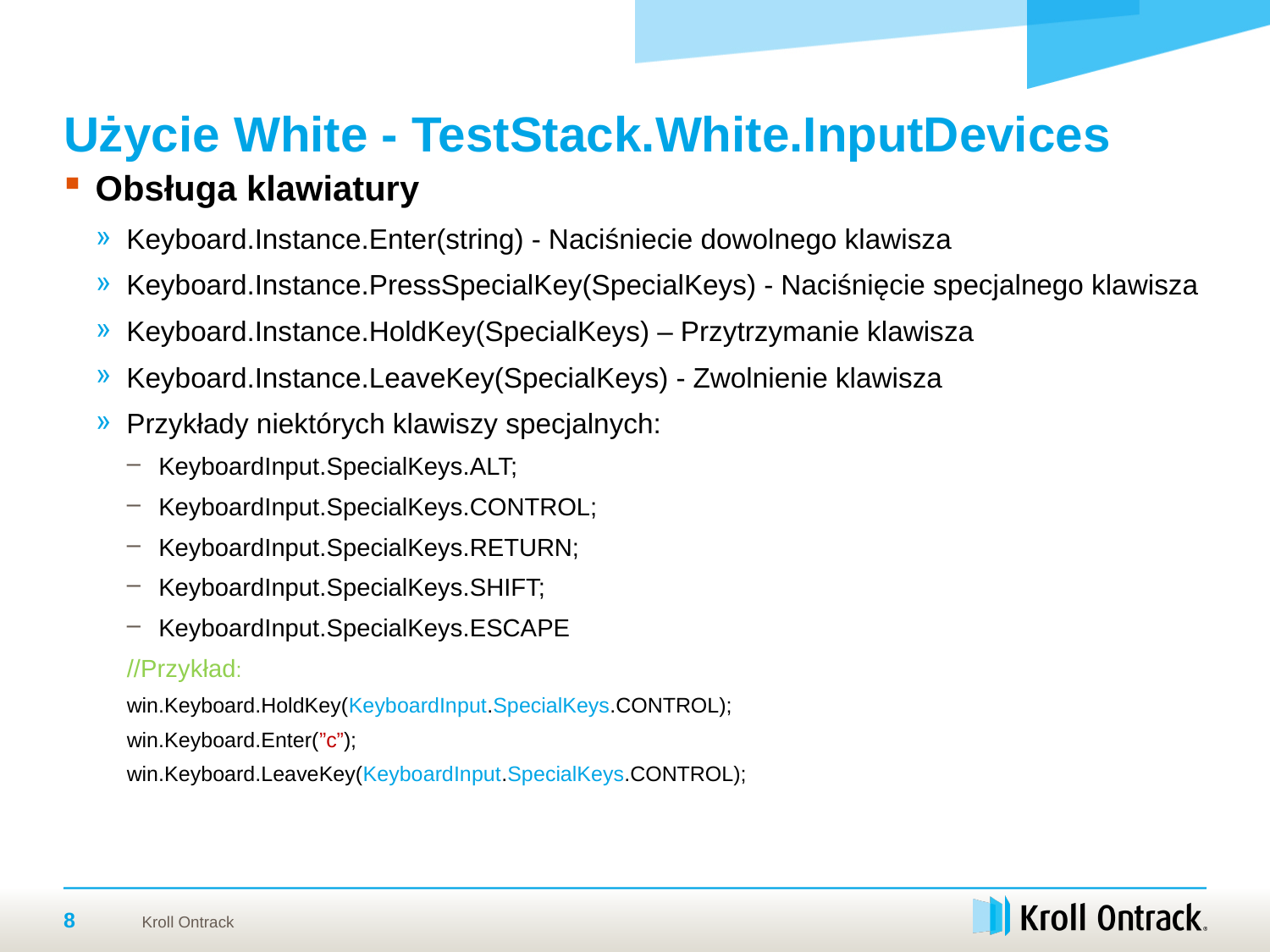

# Użycie White - TestStack.White.InputDevices
Obsługa klawiatury
Keyboard.Instance.Enter(string) - Naciśniecie dowolnego klawisza
Keyboard.Instance.PressSpecialKey(SpecialKeys) - Naciśnięcie specjalnego klawisza
Keyboard.Instance.HoldKey(SpecialKeys) – Przytrzymanie klawisza
Keyboard.Instance.LeaveKey(SpecialKeys) - Zwolnienie klawisza
Przykłady niektórych klawiszy specjalnych:
KeyboardInput.SpecialKeys.ALT;
KeyboardInput.SpecialKeys.CONTROL;
KeyboardInput.SpecialKeys.RETURN;
KeyboardInput.SpecialKeys.SHIFT;
KeyboardInput.SpecialKeys.ESCAPE
//Przykład:
win.Keyboard.HoldKey(KeyboardInput.SpecialKeys.CONTROL);
win.Keyboard.Enter(”c”);
win.Keyboard.LeaveKey(KeyboardInput.SpecialKeys.CONTROL);
8